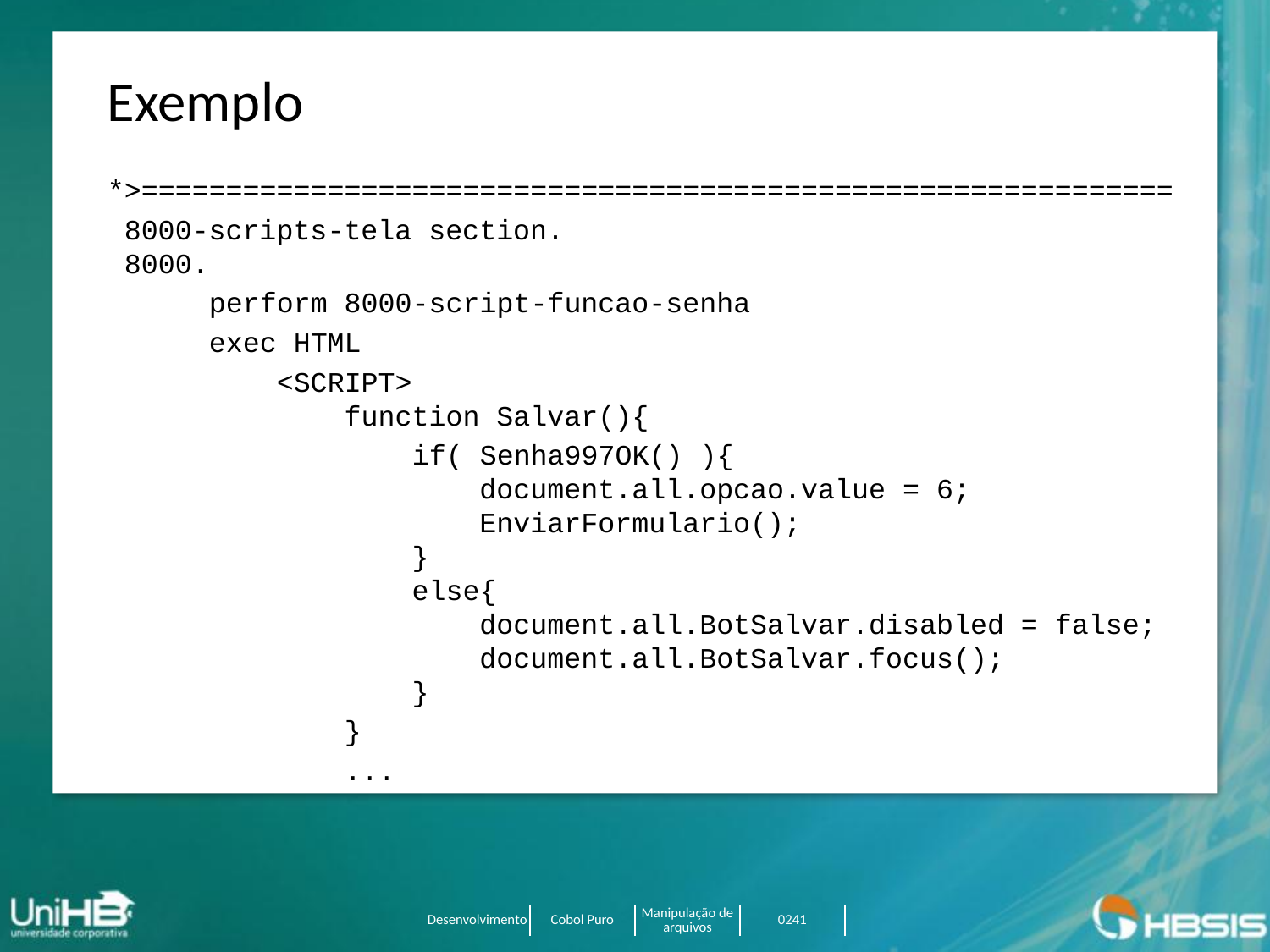

Exemplo
*>=============================================================
 8000-scripts-tela section.
 8000.
      perform 8000-script-funcao-senha
      exec HTML
          <SCRIPT>
              function Salvar(){
                  if( Senha997OK() ){
                      document.all.opcao.value = 6;
                      EnviarFormulario();
                  }
                  else{
                      document.all.BotSalvar.disabled = false;
                      document.all.BotSalvar.focus();
                  }
              }
              ...